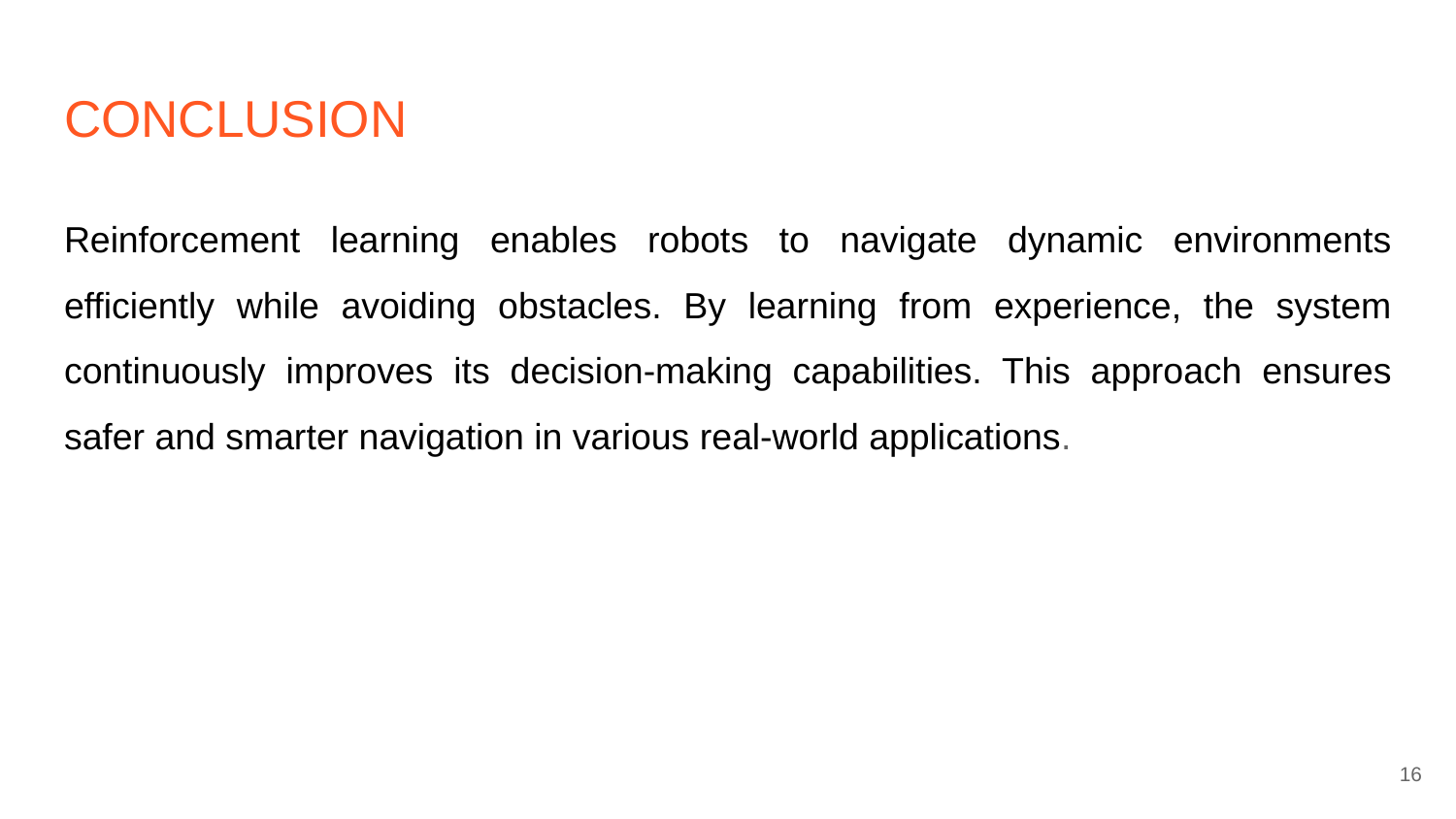

# CONCLUSION
Reinforcement learning enables robots to navigate dynamic environments efficiently while avoiding obstacles. By learning from experience, the system continuously improves its decision-making capabilities. This approach ensures safer and smarter navigation in various real-world applications.
16